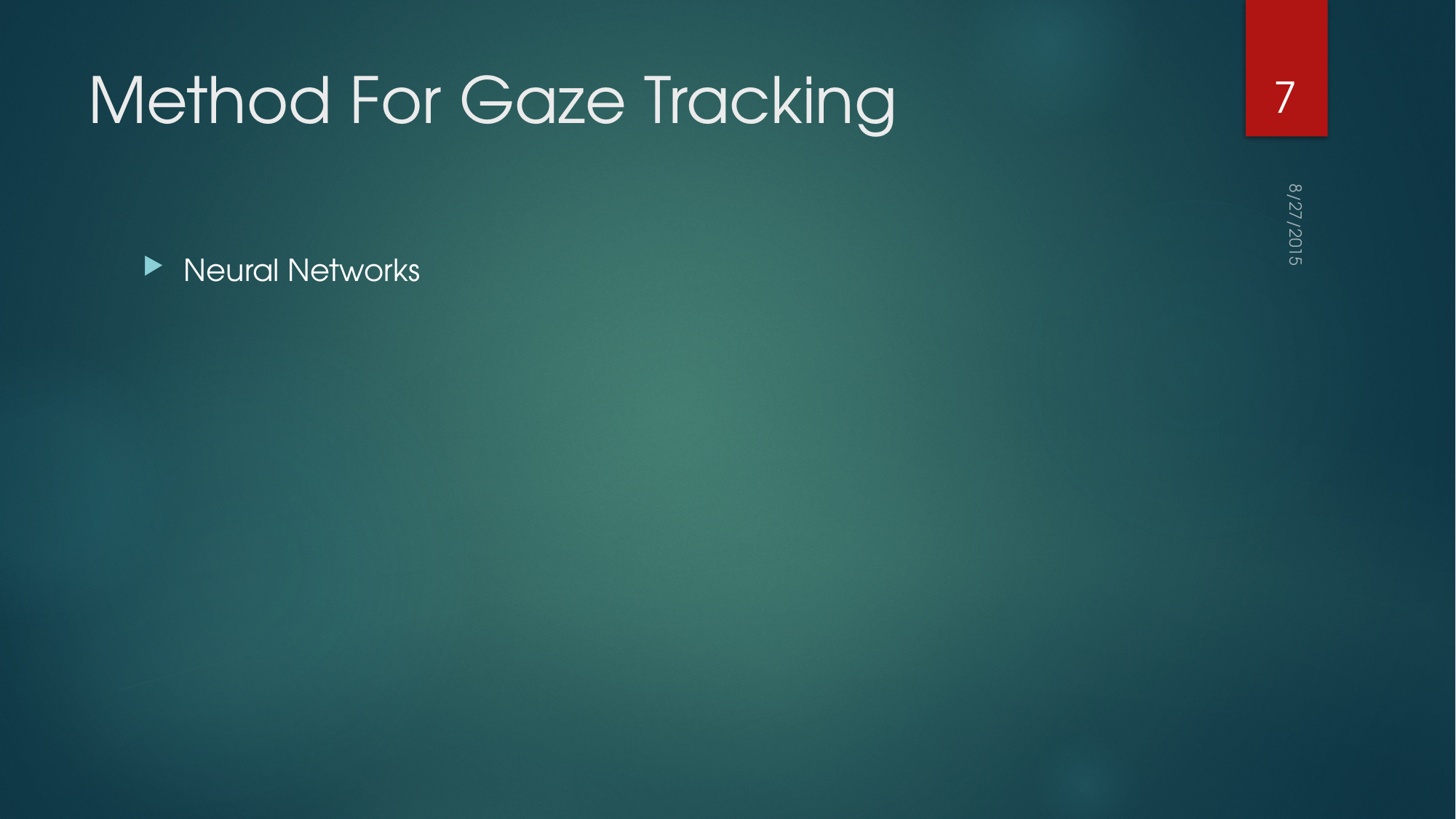

7
# Method For Gaze Tracking
Neural Networks
8/27/2015